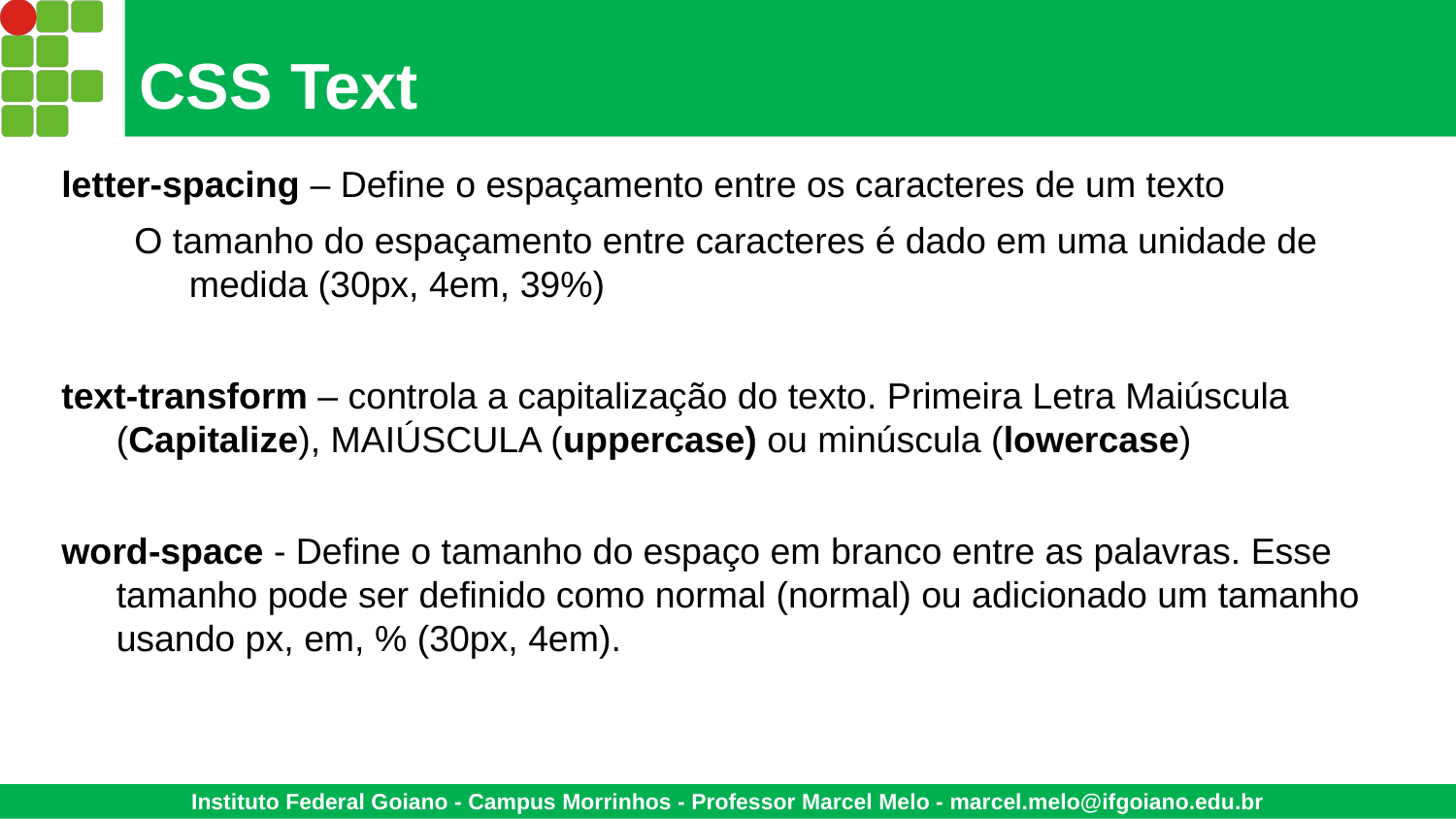

# CSS Text
letter-spacing – Define o espaçamento entre os caracteres de um texto
O tamanho do espaçamento entre caracteres é dado em uma unidade de medida (30px, 4em, 39%)

text-transform – controla a capitalização do texto. Primeira Letra Maiúscula (Capitalize), MAIÚSCULA (uppercase) ou minúscula (lowercase)

word-space - Define o tamanho do espaço em branco entre as palavras. Esse tamanho pode ser definido como normal (normal) ou adicionado um tamanho usando px, em, % (30px, 4em).